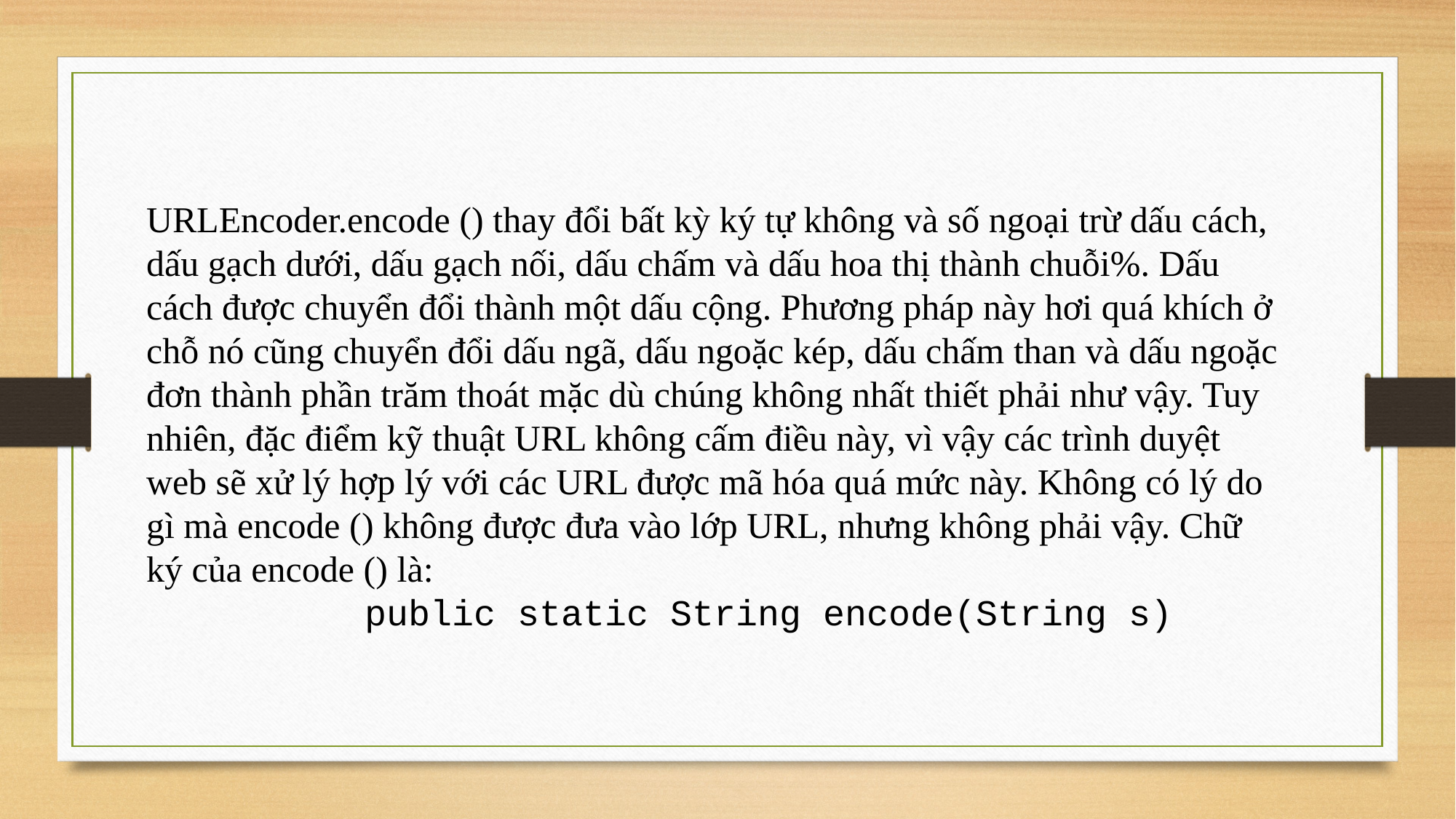

URLEncoder.encode () thay đổi bất kỳ ký tự không và số ngoại trừ dấu cách, dấu gạch dưới, dấu gạch nối, dấu chấm và dấu hoa thị thành chuỗi%. Dấu cách được chuyển đổi thành một dấu cộng. Phương pháp này hơi quá khích ở chỗ nó cũng chuyển đổi dấu ngã, dấu ngoặc kép, dấu chấm than và dấu ngoặc đơn thành phần trăm thoát mặc dù chúng không nhất thiết phải như vậy. Tuy nhiên, đặc điểm kỹ thuật URL không cấm điều này, vì vậy các trình duyệt web sẽ xử lý hợp lý với các URL được mã hóa quá mức này. Không có lý do gì mà encode () không được đưa vào lớp URL, nhưng không phải vậy. Chữ ký của encode () là:
		public static String encode(String s)